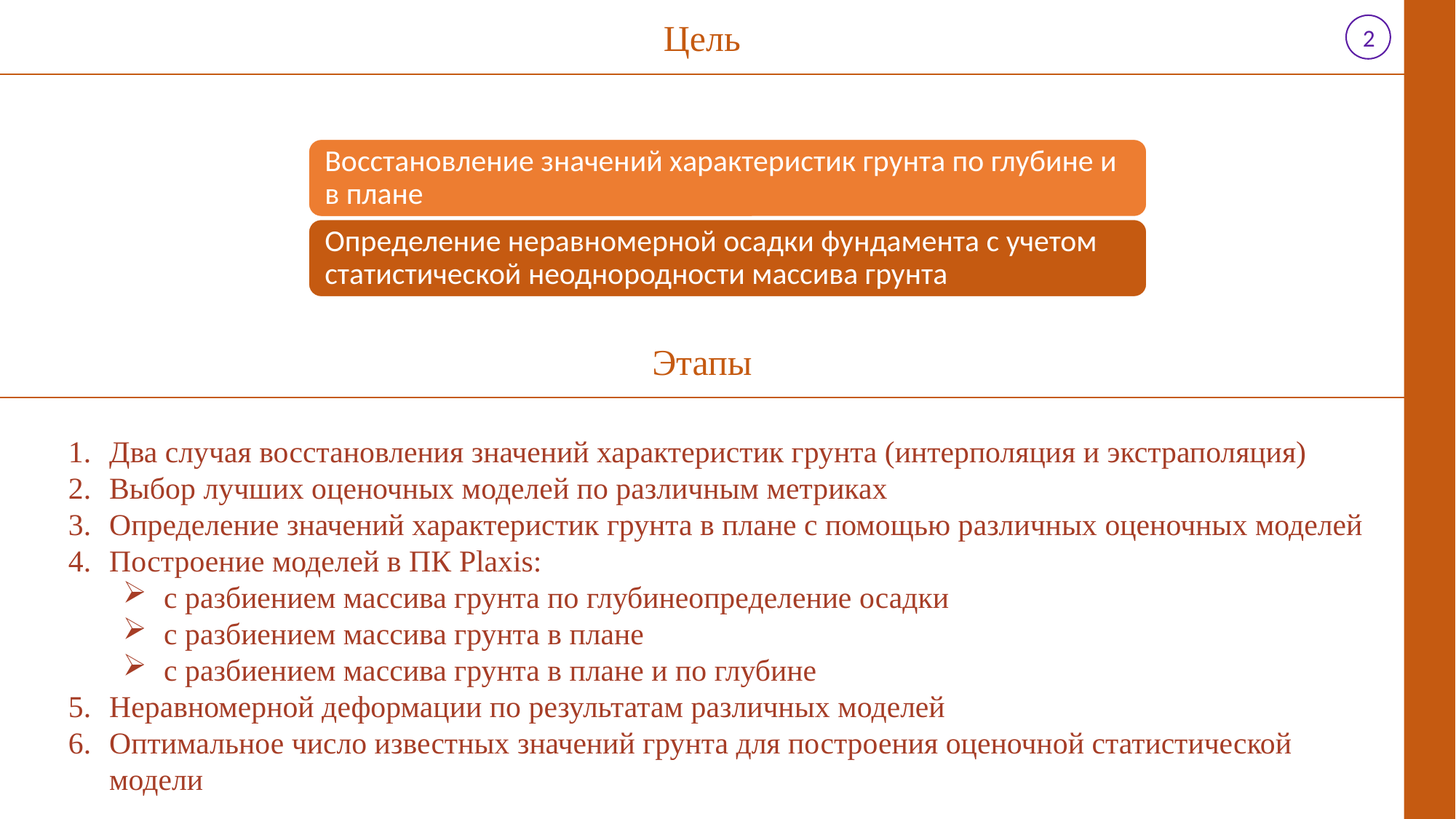

Цель
2

Восстановление значений характеристик грунта по глубине и в плане
Определение неравномерной осадки фундамента с учетом статистической неоднородности массива грунта
Этапы
Два случая восстановления значений характеристик грунта (интерполяция и экстраполяция)
Выбор лучших оценочных моделей по различным метриках
Определение значений характеристик грунта в плане с помощью различных оценочных моделей
Построение моделей в ПК Plaxis:
с разбиением массива грунта по глубинеопределение осадки
с разбиением массива грунта в плане
с разбиением массива грунта в плане и по глубине
Неравномерной деформации по результатам различных моделей
Оптимальное число известных значений грунта для построения оценочной статистической модели